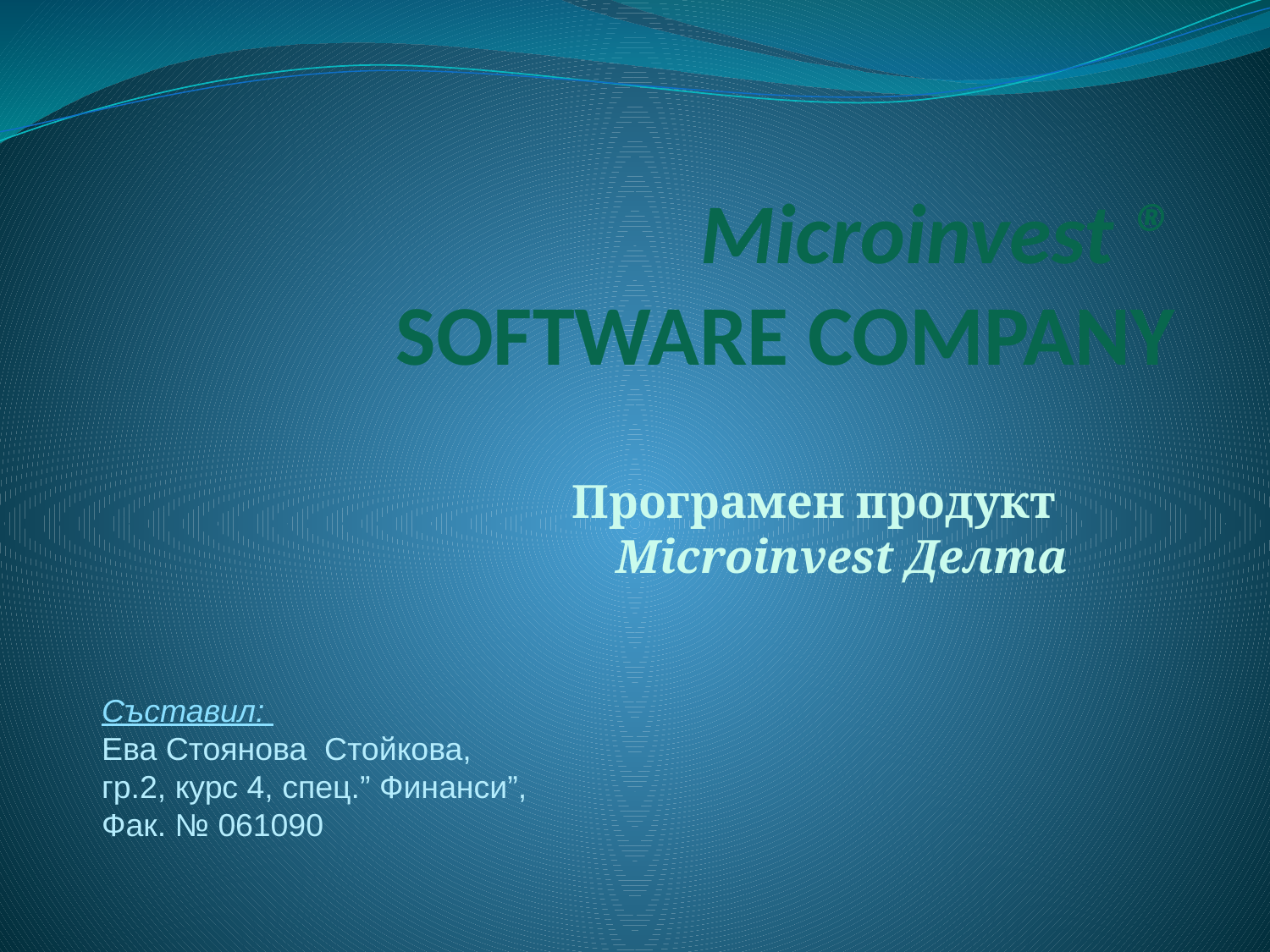

# Microinvest ® SOFTWARE COMPANY
Програмен продукт
Microinvest Делта

Съставил:
Ева Стоянова  Стойкова,
гр.2, курс 4, спец.” Финанси”,
Фак. № 061090